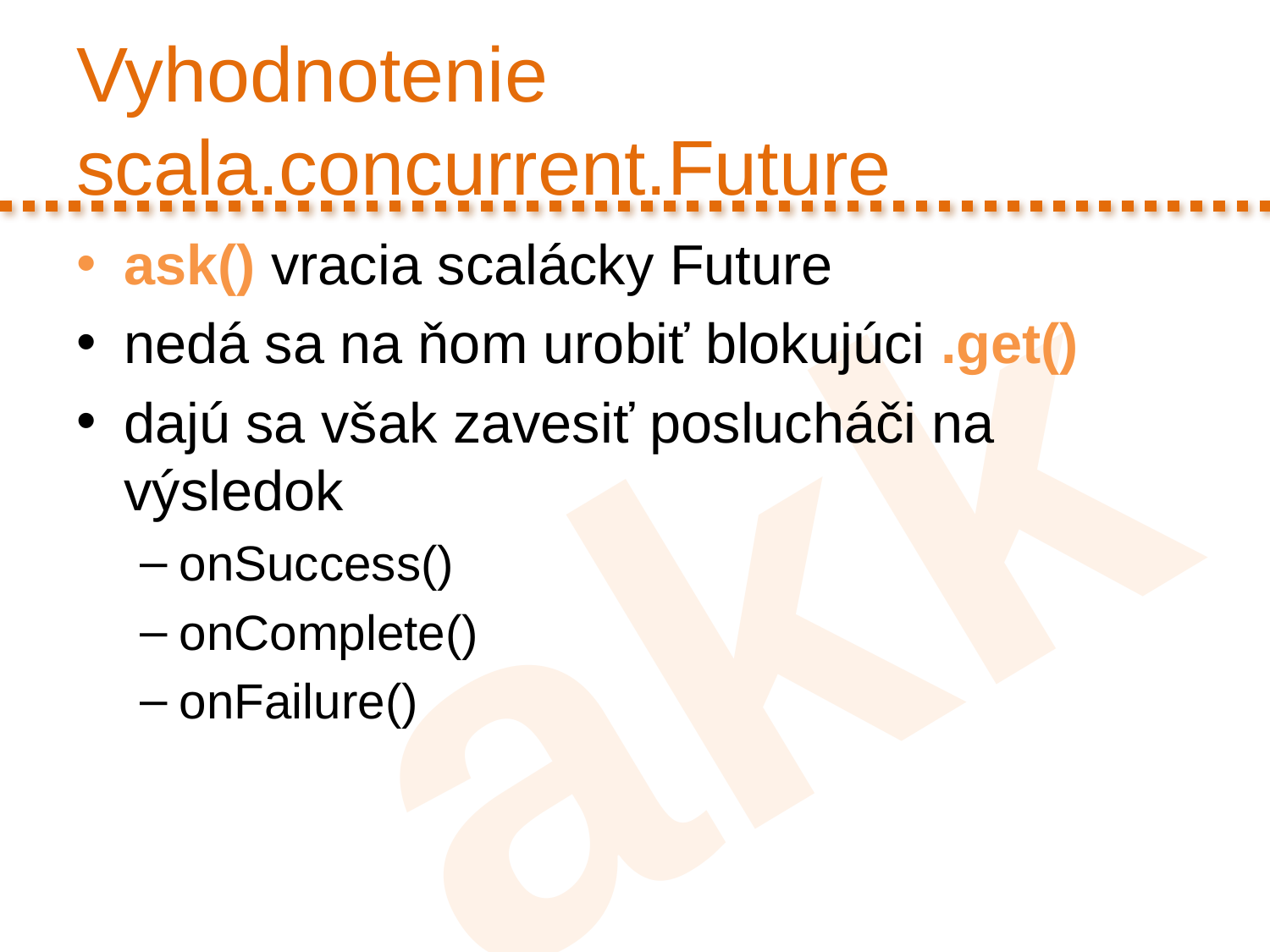

# Vyhodnotenie scala.concurrent.Future
ask() vracia scalácky Future
nedá sa na ňom urobiť blokujúci .get()
dajú sa však zavesiť poslucháči na výsledok
onSuccess()
onComplete()
onFailure()